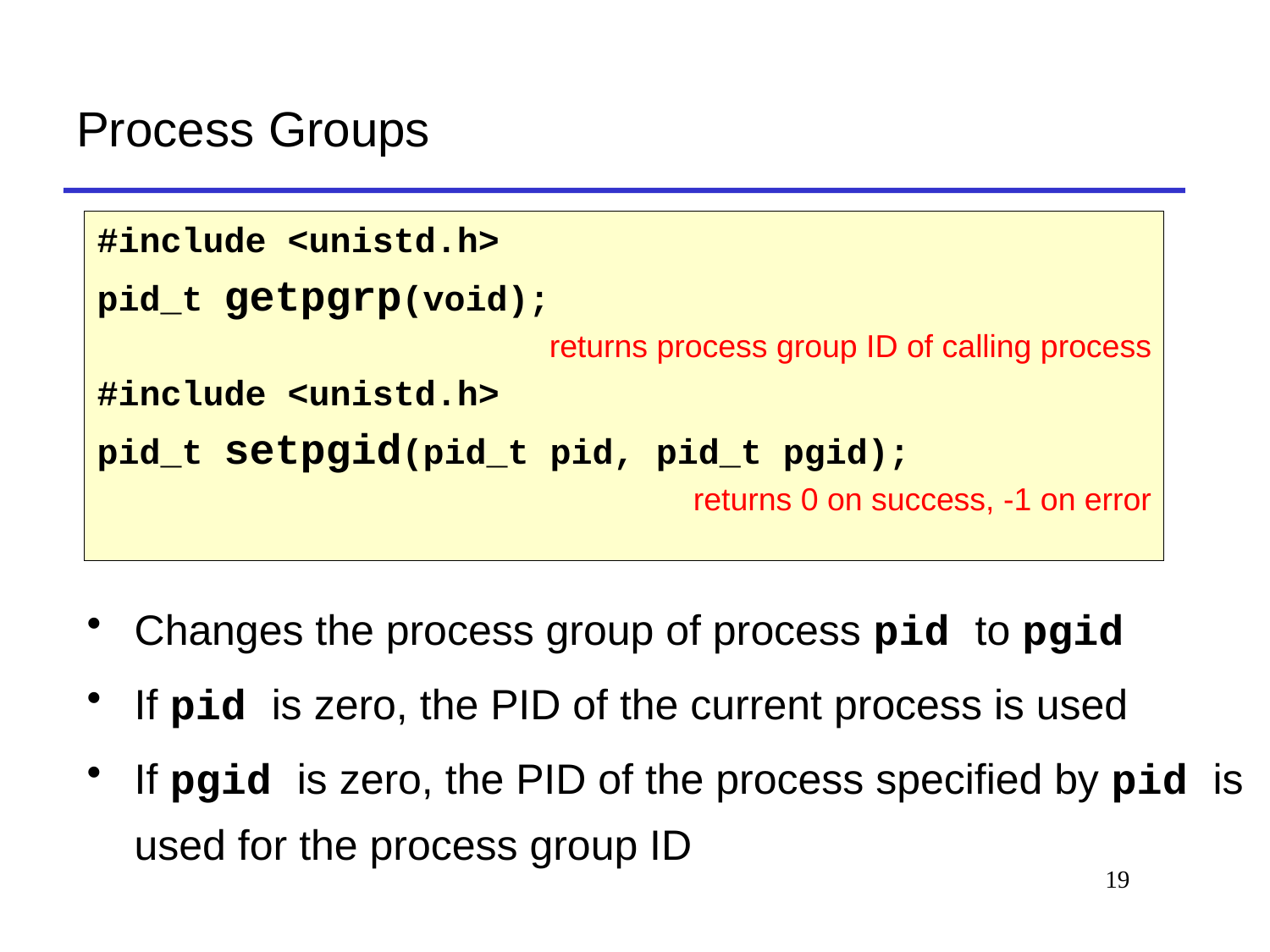

# Process Groups
#include <unistd.h>
pid_t getpgrp(void);
returns process group ID of calling process
#include <unistd.h>
pid_t setpgid(pid_t pid, pid_t pgid);
returns 0 on success, -1 on error
Changes the process group of process pid to pgid
If pid is zero, the PID of the current process is used
If pgid is zero, the PID of the process specified by pid is used for the process group ID
19